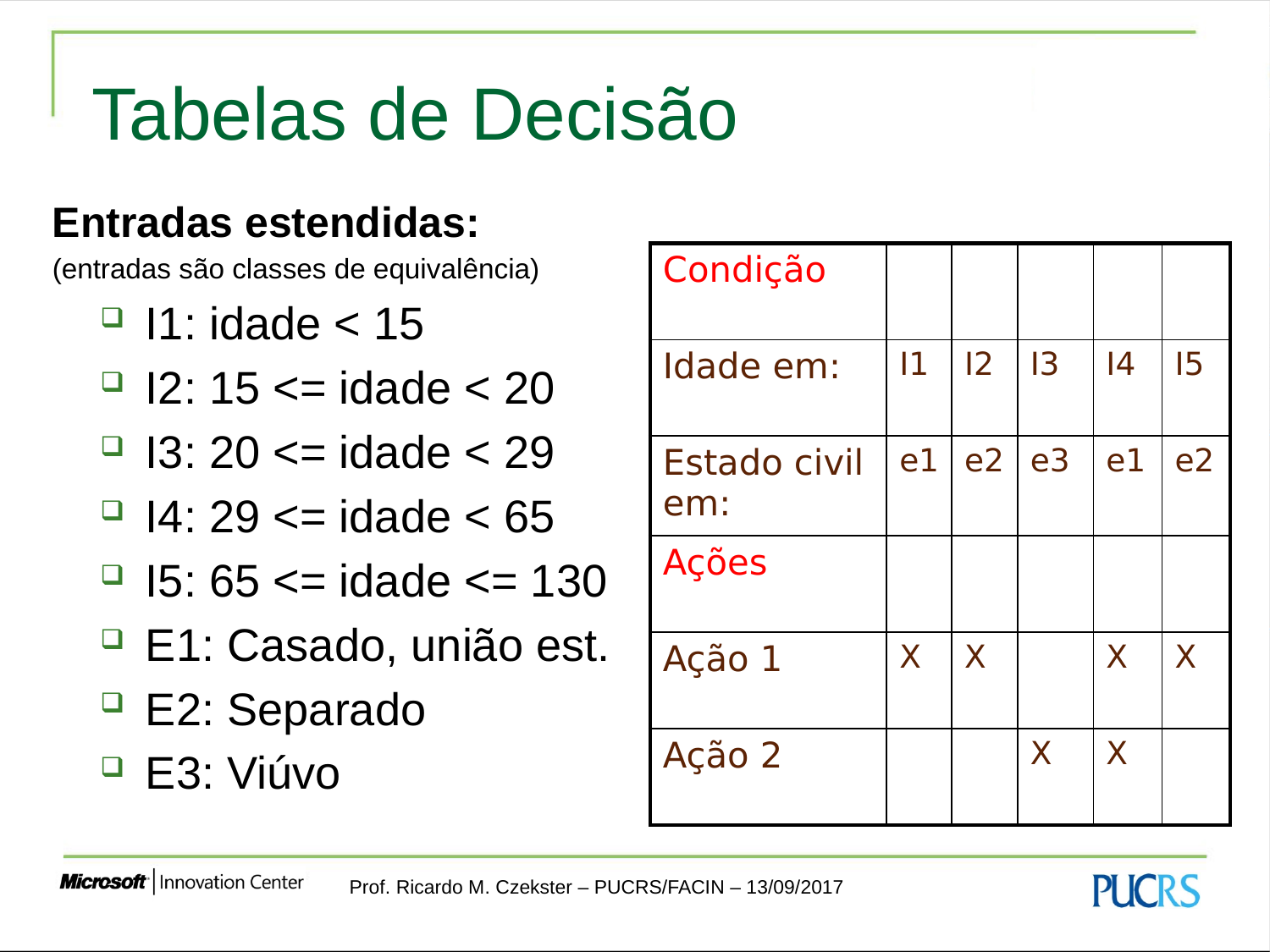

# Tabelas de Decisão
Entradas estendidas:
(entradas são classes de equivalência)
I1: idade < 15
I2: 15 <= idade < 20
I3: 20 <= idade < 29
I4: 29 <= idade < 65
I5: 65 <= idade <= 130
E1: Casado, união est.
E2: Separado
E3: Viúvo

| Condição |  |  |  |  |  |
| --- | --- | --- | --- | --- | --- |
| Idade em: | I1 | I2 | I3 | I4 | I5 |
| Estado civil em: | e1 | e2 | e3 | e1 | e2 |
| Ações |  |  |  |  |  |
| Ação 1 | X | X |  | X | X |
| Ação 2 |  |  | X | X |  |